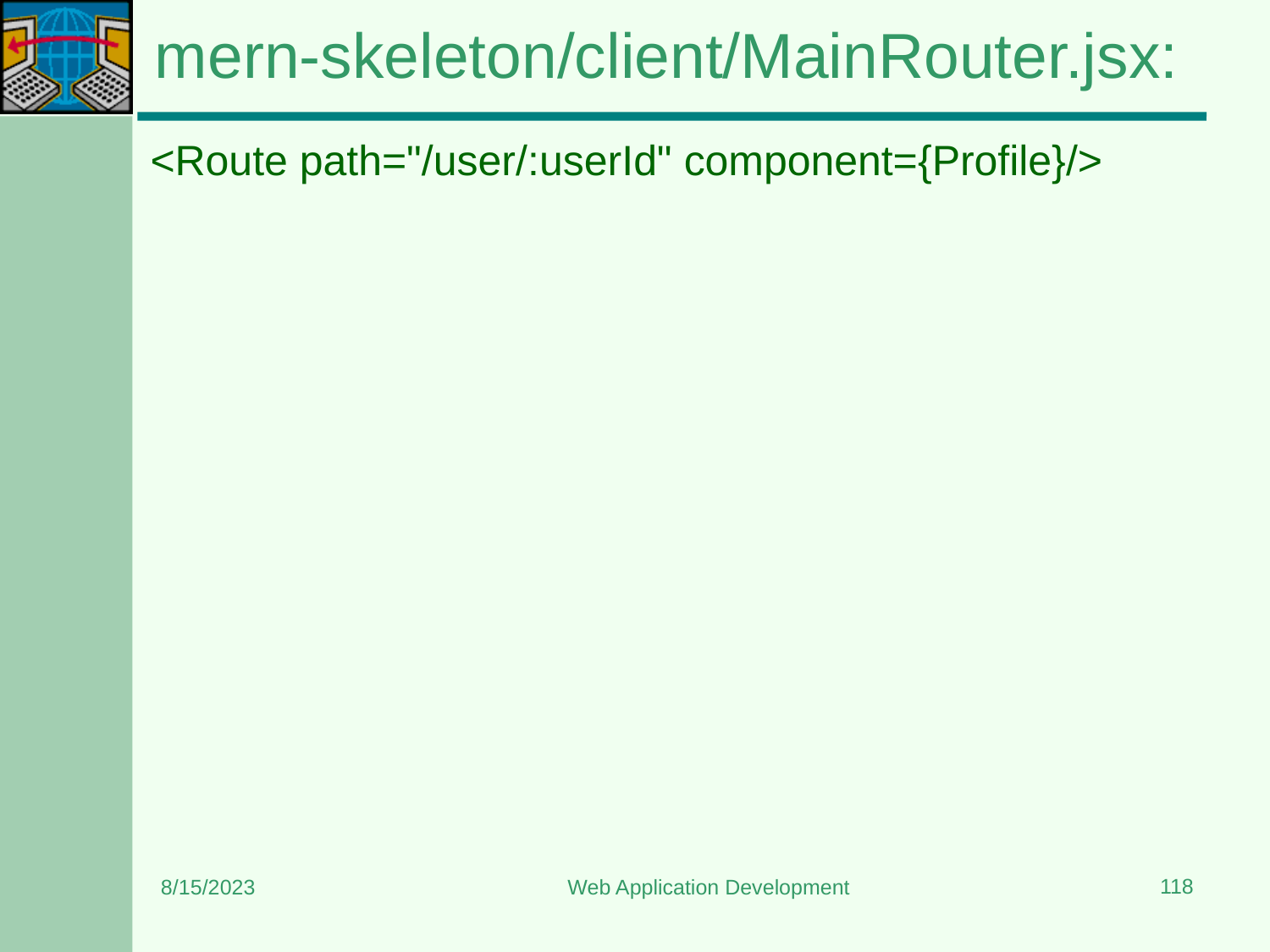

# mern-skeleton/client/MainRouter.jsx:
<Route path="/user/:userId" component={Profile}/>
118
8/15/2023
Web Application Development